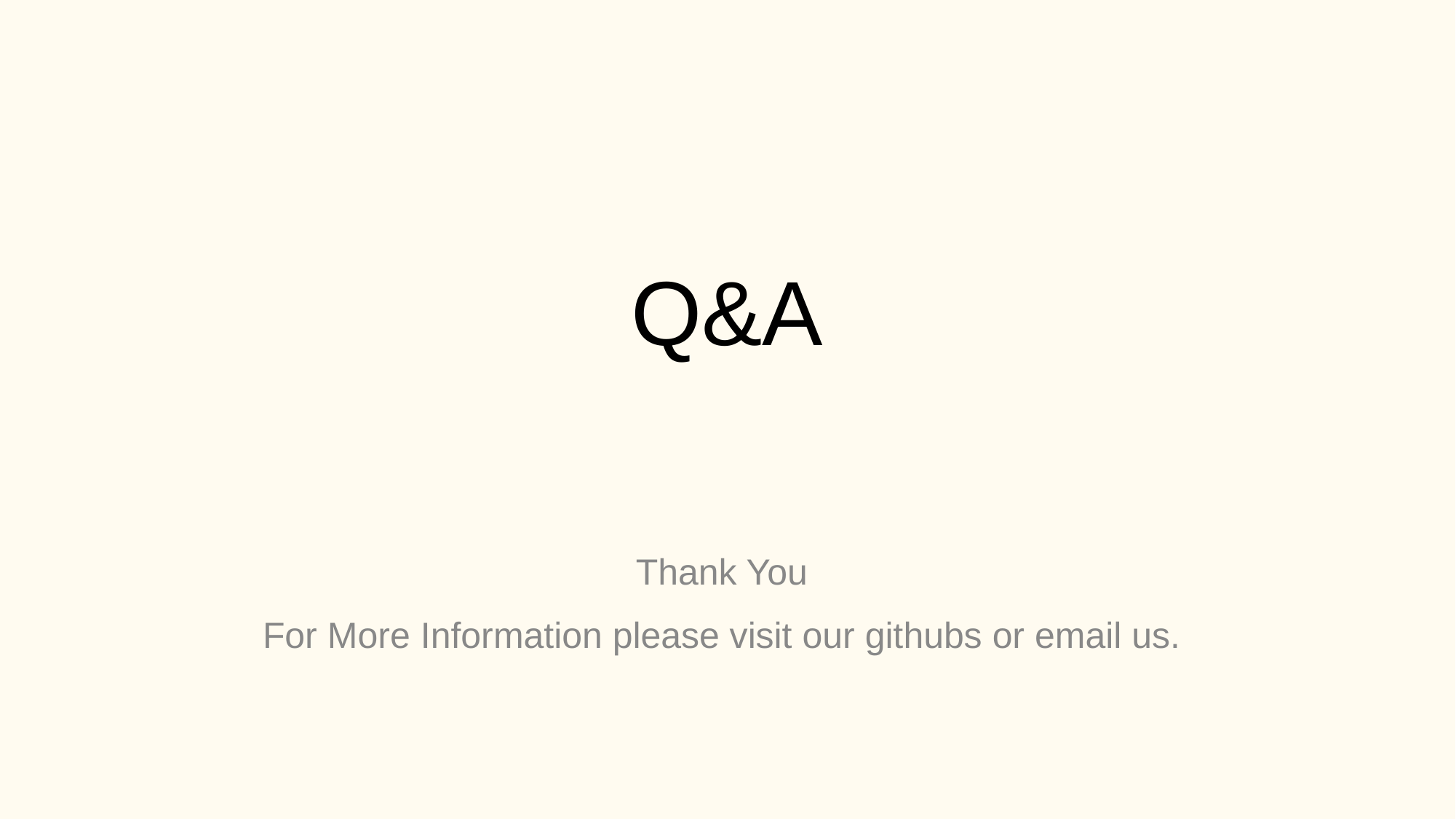

# Q&A
Thank You
For More Information please visit our githubs or email us.